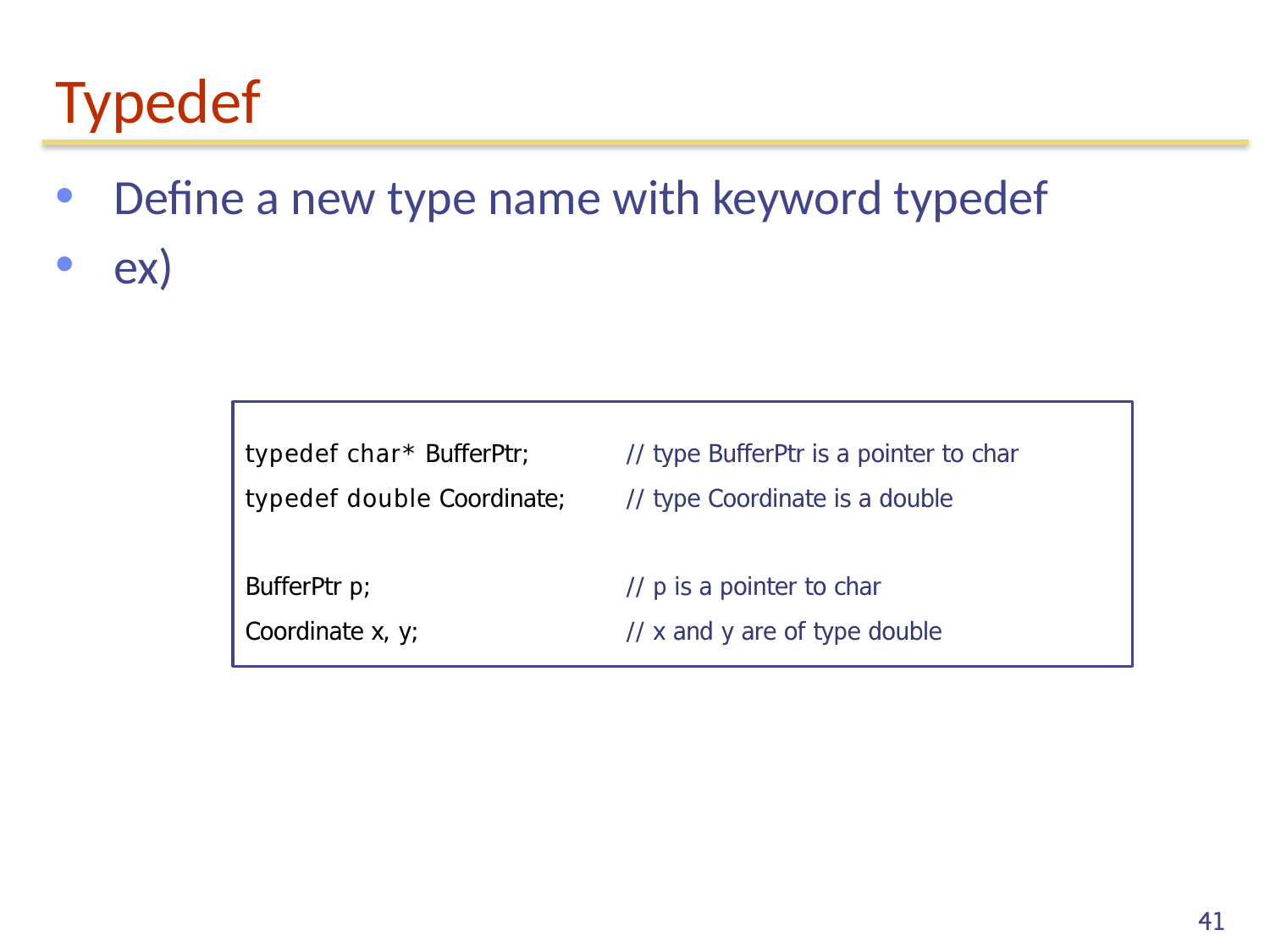

# Typedef
 Define a new type name with keyword typedef
 ex)
typedef char* BufferPtr; 	// type BufferPtr is a pointer to char
typedef double Coordinate;	// type Coordinate is a double

BufferPtr p;			// p is a pointer to char
Coordinate x, y;		// x and y are of type double
41